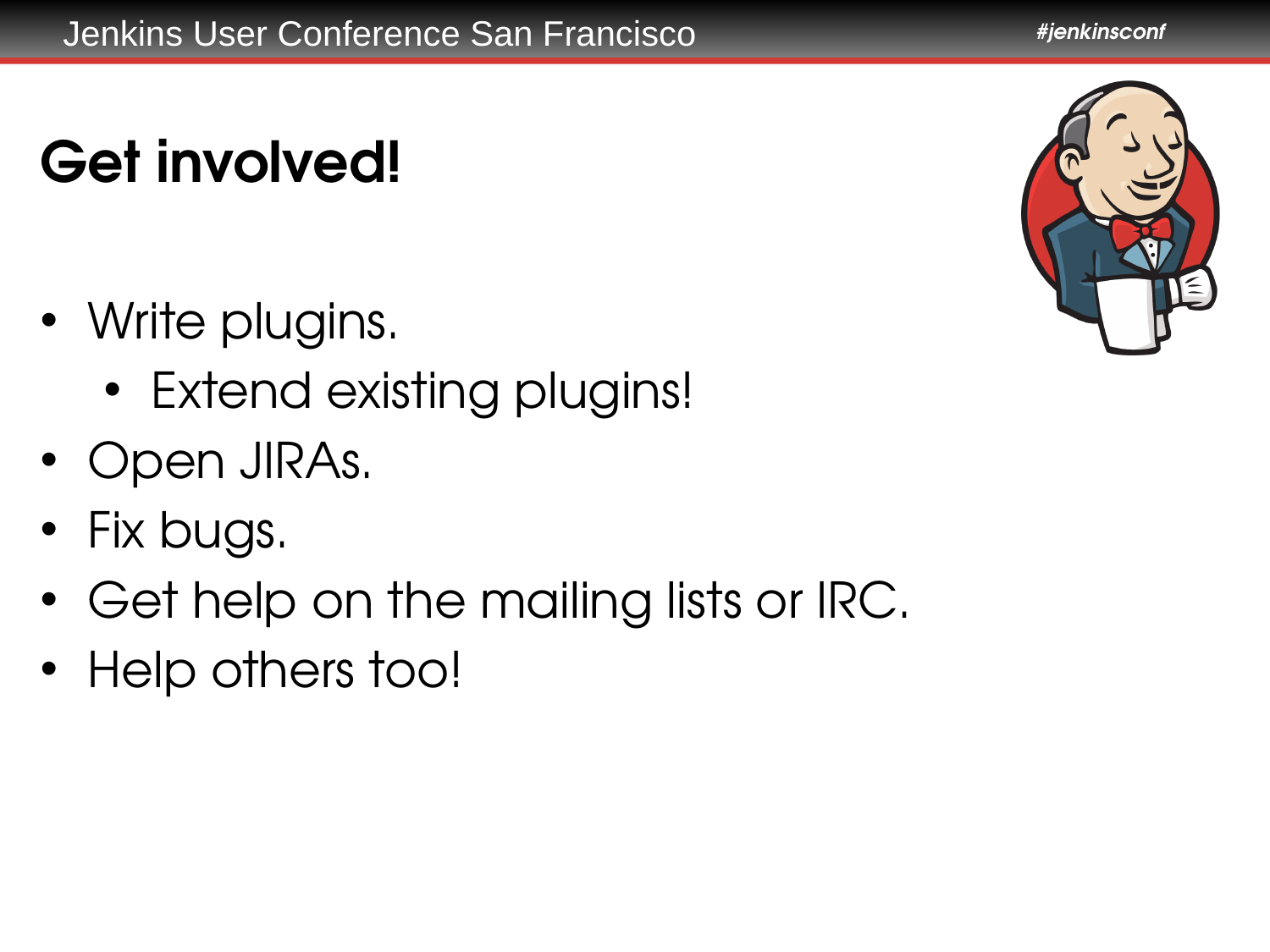

# Get involved!
Write plugins.
Extend existing plugins!
Open JIRAs.
Fix bugs.
Get help on the mailing lists or IRC.
Help others too!
42